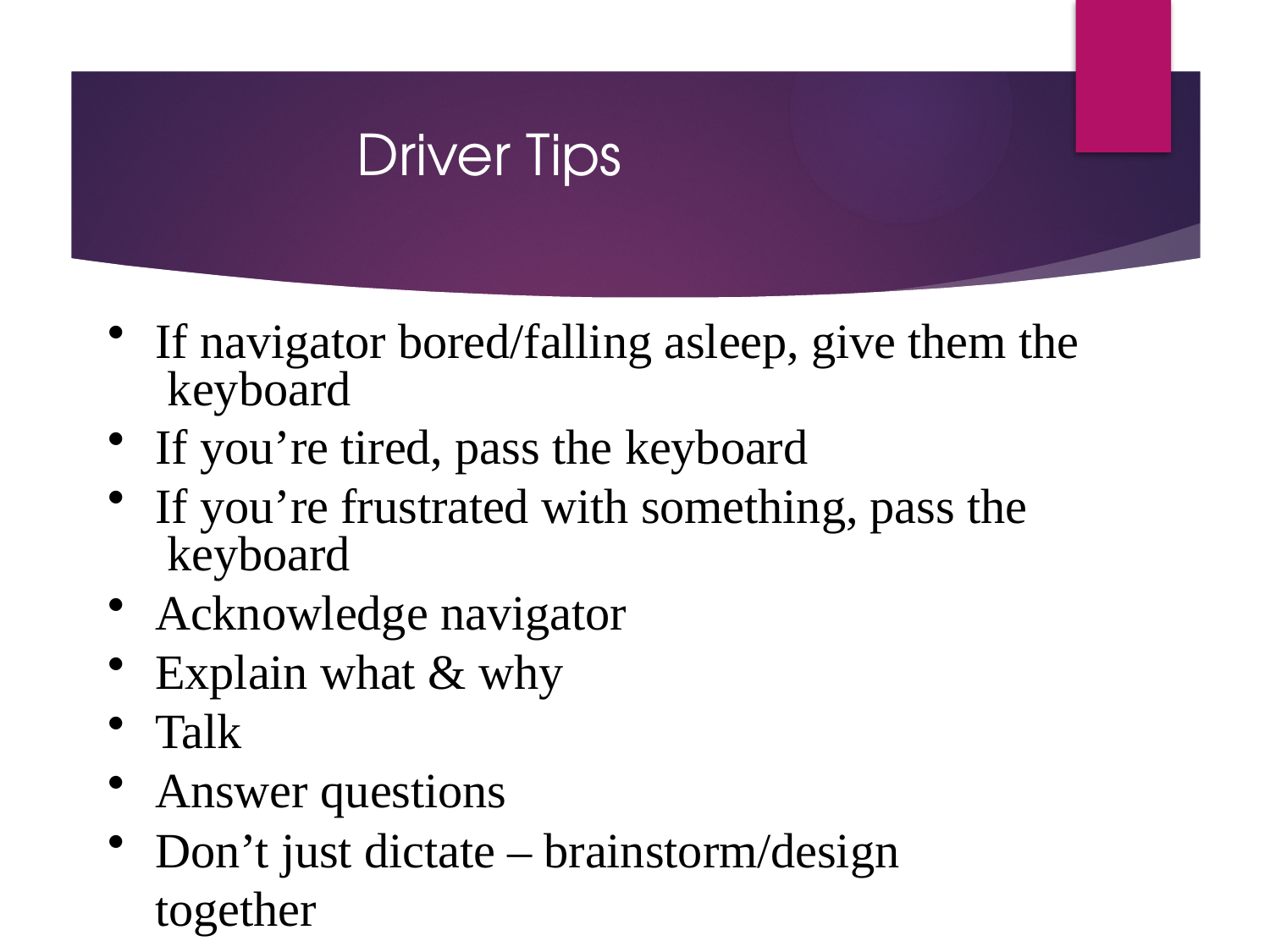

# Driver Tips
If navigator bored/falling asleep, give them the  keyboard
If you’re tired, pass the keyboard
If you’re frustrated with something, pass the  keyboard
Acknowledge navigator
Explain what & why
Talk
Answer questions
Don’t just dictate – brainstorm/design together